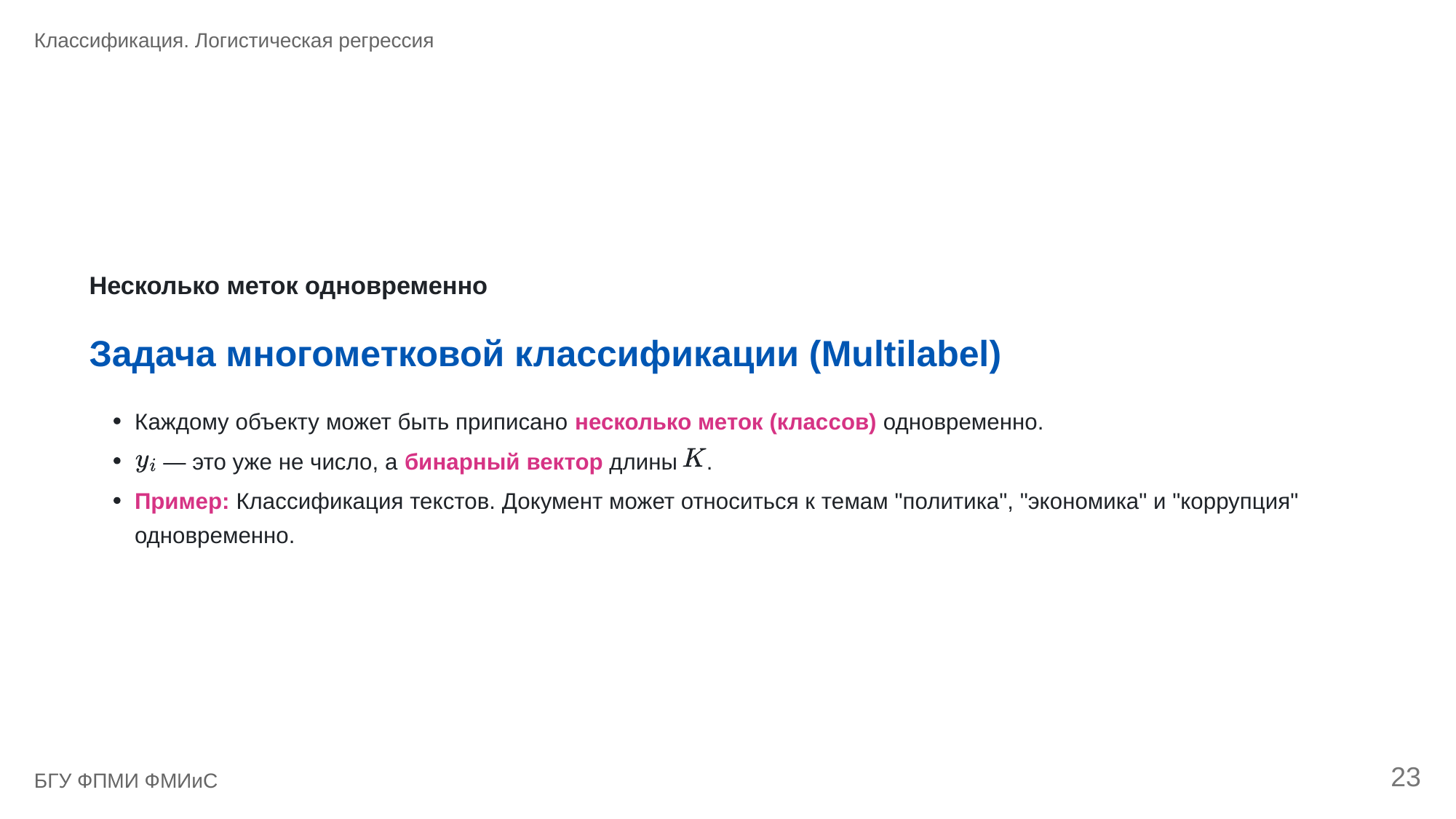

Классификация. Логистическая регрессия
Несколько меток одновременно
Задача многометковой классификации (Multilabel)
Каждому объекту может быть приписано несколько меток (классов) одновременно.

 — это уже не число, а бинарный вектор длины
.

Пример: Классификация текстов. Документ может относиться к темам "политика", "экономика" и "коррупция"

одновременно.
23
БГУ ФПМИ ФМИиС